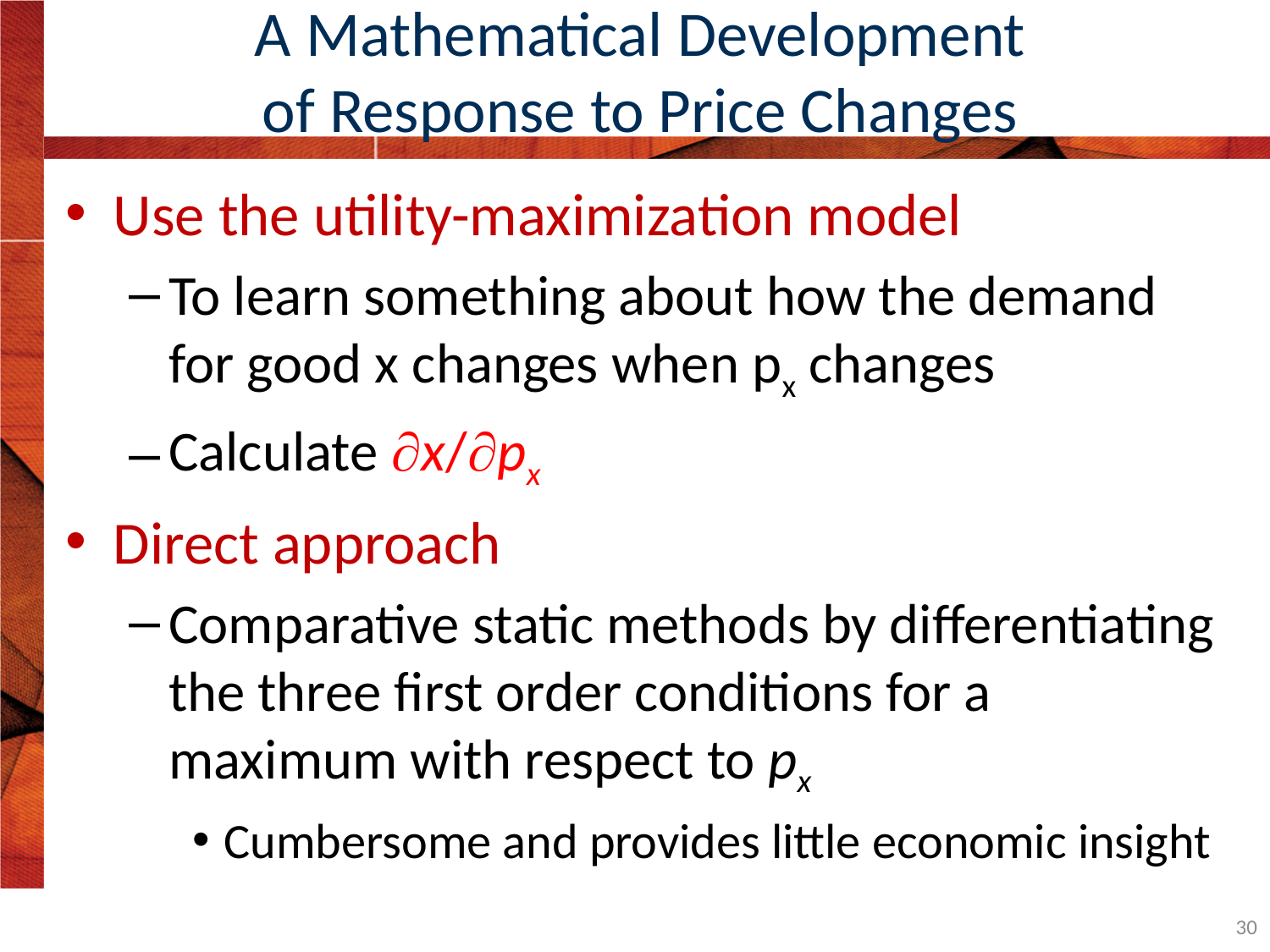

# A Mathematical Development of Response to Price Changes
Use the utility-maximization model
To learn something about how the demand for good x changes when px changes
Calculate ∂x/∂px
Direct approach
Comparative static methods by differentiating the three first order conditions for a maximum with respect to px
Cumbersome and provides little economic insight
30